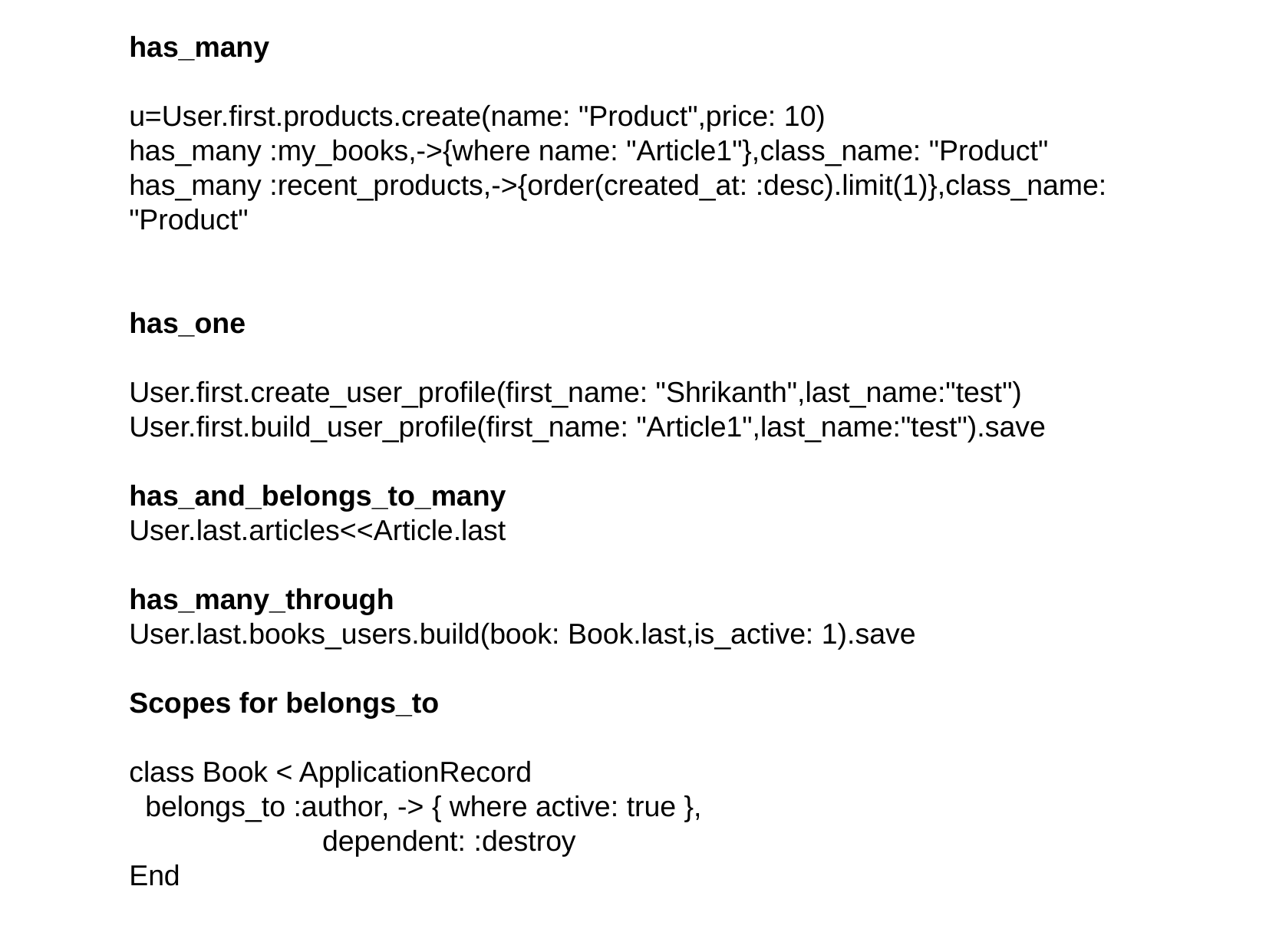

has_many

u=User.first.products.create(name: "Product",price: 10)
has_many :my_books,->{where name: "Article1"},class_name: "Product"
has_many :recent_products,->{order(created_at: :desc).limit(1)},class_name: "Product"

has_one

User.first.create_user_profile(first_name: "Shrikanth",last_name:"test")
User.first.build_user_profile(first_name: "Article1",last_name:"test").save

has_and_belongs_to_many
User.last.articles<<Article.last

has_many_through
User.last.books_users.build(book: Book.last,is_active: 1).save

Scopes for belongs_to

class Book < ApplicationRecord
  belongs_to :author, -> { where active: true },
                        dependent: :destroy
End